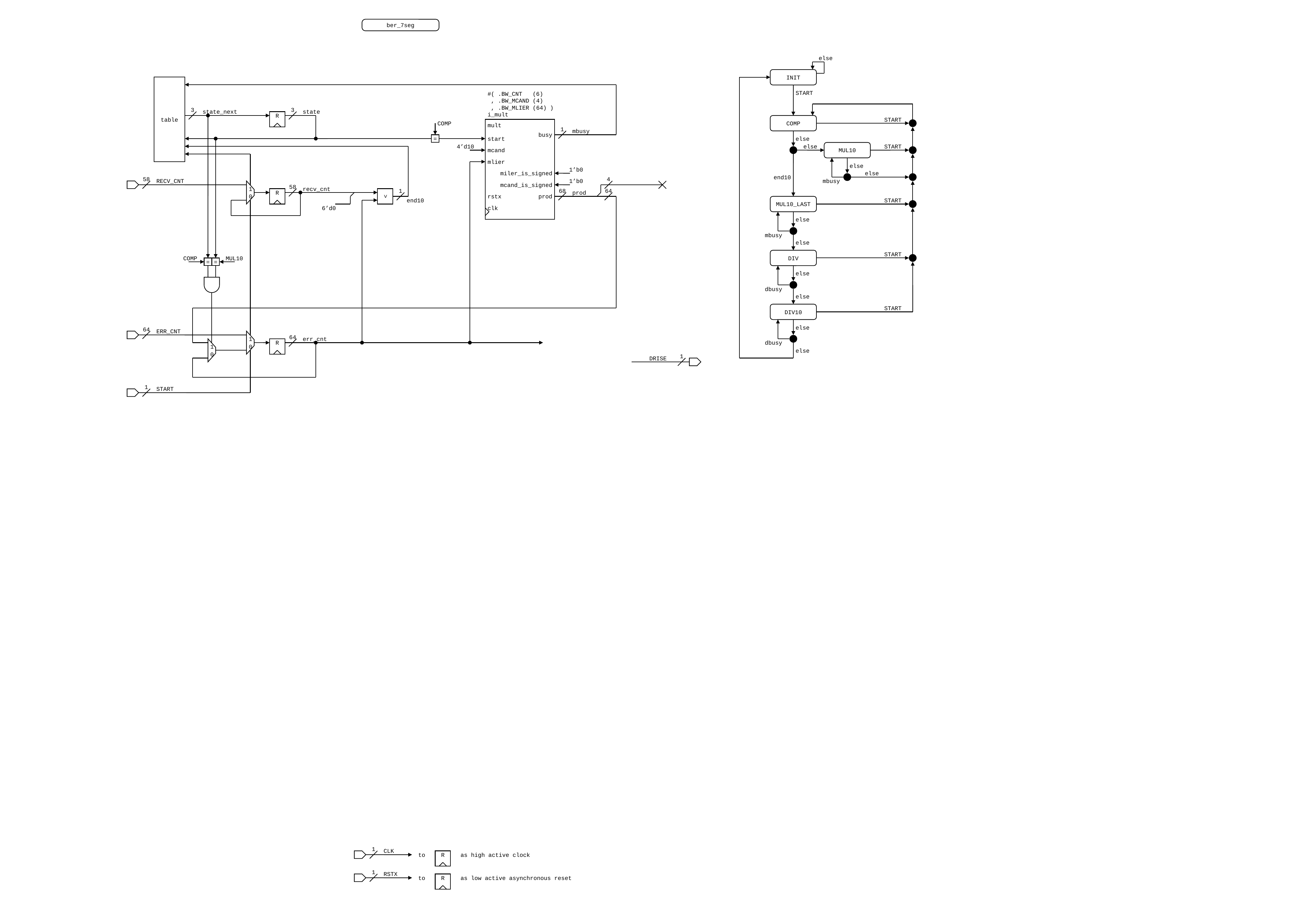

ber_7seg
else
INIT
table
#( .BW_CNT   (6)
 , .BW_MCAND (4)
 , .BW_MLIER (64) )
i_mult
START
3
state_next
3
state
R

START
COMP
COMP
mult

1
mbusy
busy
=
else
start
4’d10
else
MUL10
START

mcand
mlier
else
1’b0
else
miler_is_signed
end10

58
RECV_CNT
4
mbusy
1’b0

mcand_is_signed
1
58
recv_cnt
R

<
1
68
prod
64
0
prod
rstx
START
end10
MUL10_LAST

6’d0
clk
else

mbusy
else
START
DIV

COMP
MUL10
=
=
else

dbusy
else
START
DIV10
else
64
ERR_CNT

1
64
err_cnt

R

dbusy
1
0

else
0
DRISE
1

1
START

1
CLK
R

to
as high active clock

1
RSTX
R

to
as low active asynchronous reset